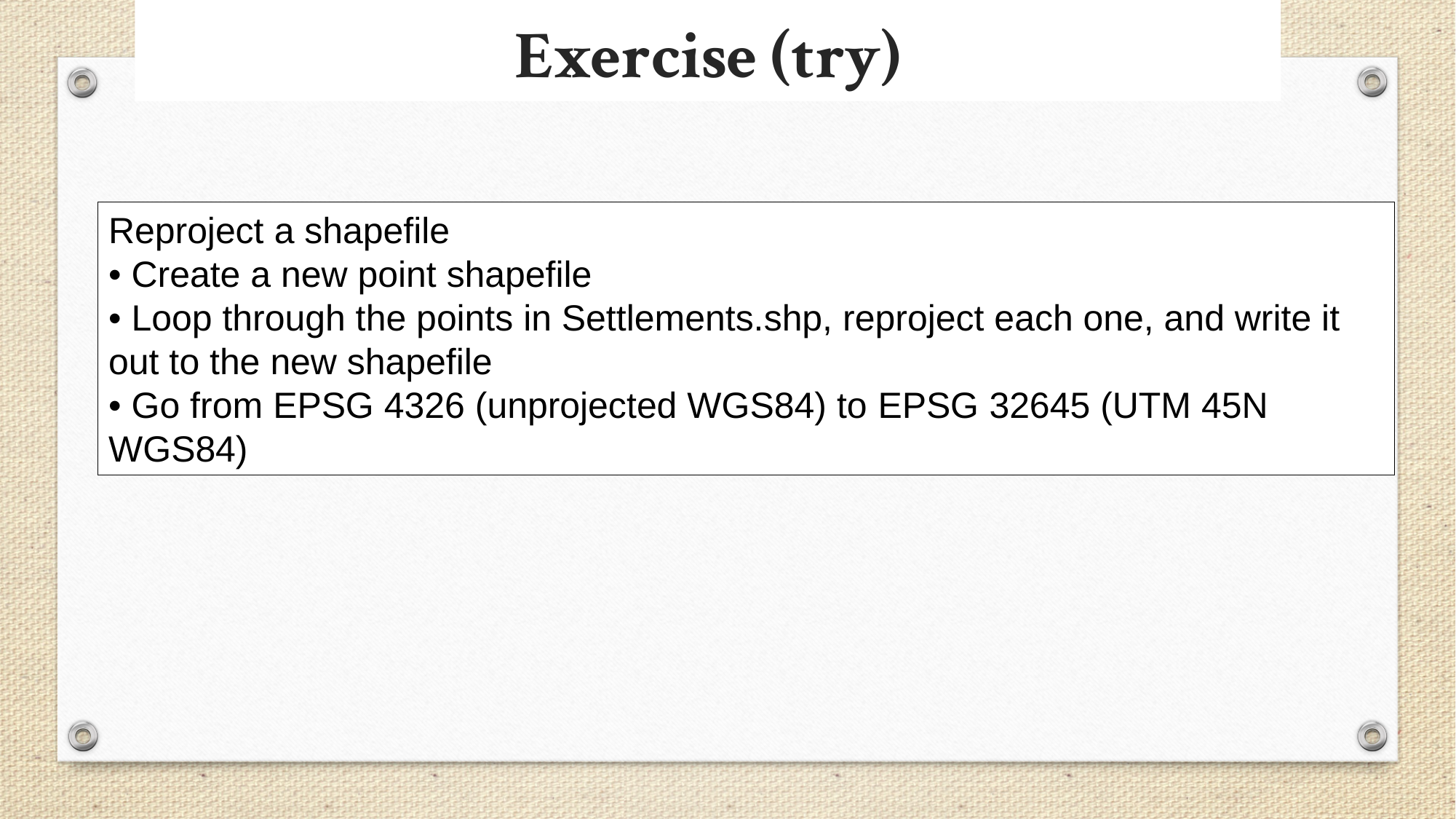

# Exercise (try)
Reproject a shapefile
• Create a new point shapefile
• Loop through the points in Settlements.shp, reproject each one, and write it out to the new shapefile
• Go from EPSG 4326 (unprojected WGS84) to EPSG 32645 (UTM 45N WGS84)